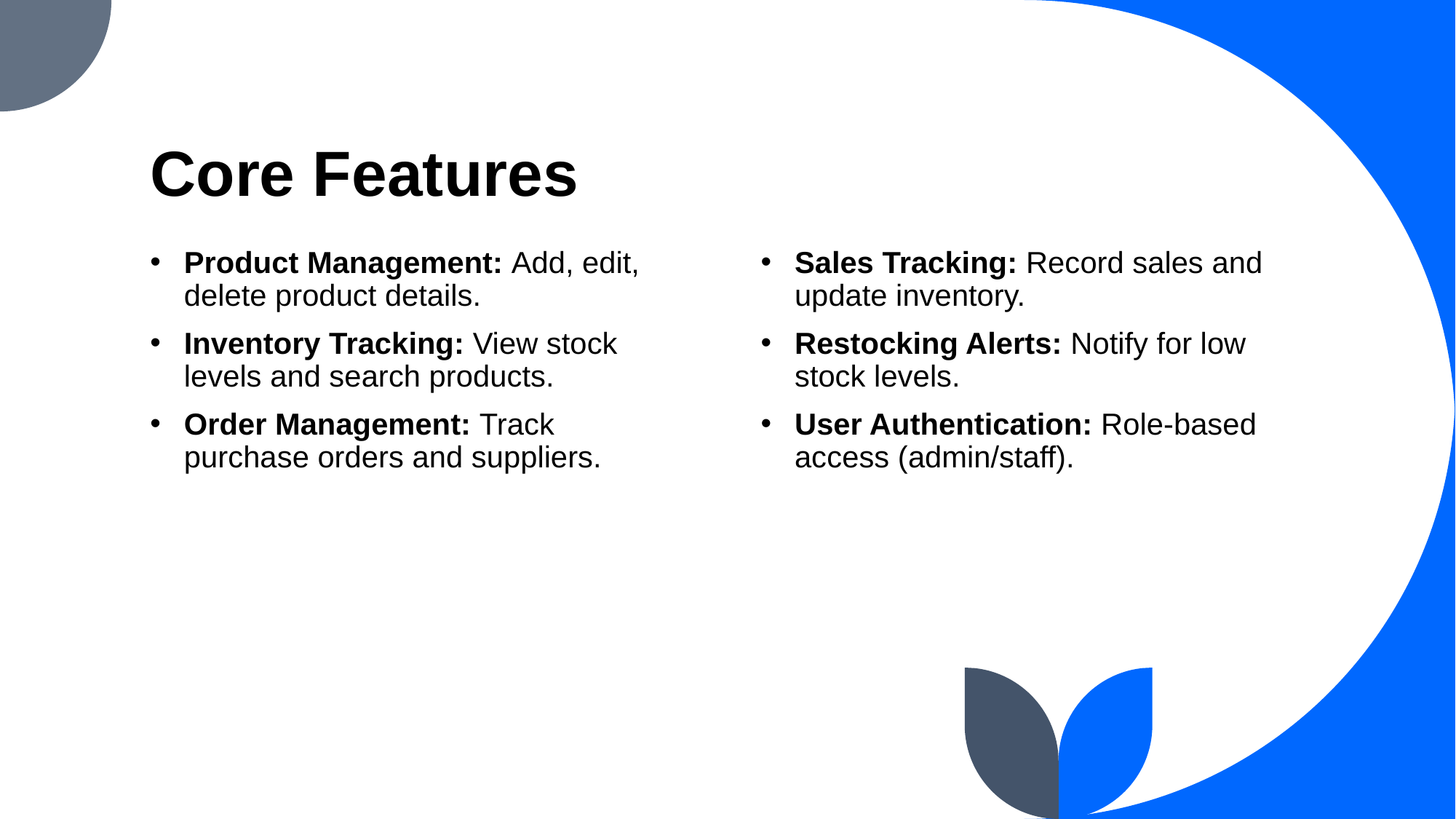

# Core Features
Product Management: Add, edit, delete product details.
Inventory Tracking: View stock levels and search products.
Order Management: Track purchase orders and suppliers.
Sales Tracking: Record sales and update inventory.
Restocking Alerts: Notify for low stock levels.
User Authentication: Role-based access (admin/staff).